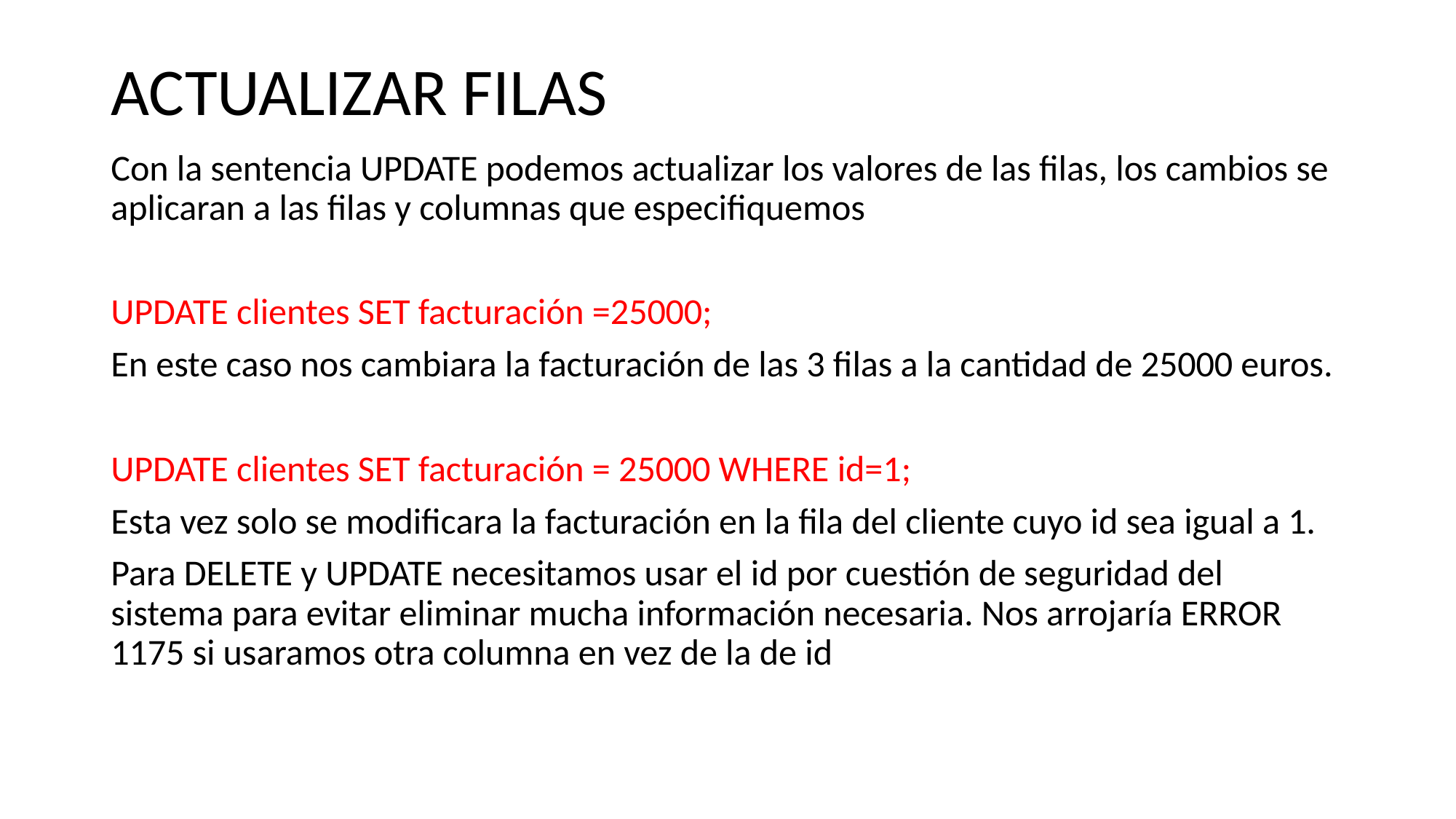

# ACTUALIZAR FILAS
Con la sentencia UPDATE podemos actualizar los valores de las filas, los cambios se aplicaran a las filas y columnas que especifiquemos

UPDATE clientes SET facturación =25000;
En este caso nos cambiara la facturación de las 3 filas a la cantidad de 25000 euros.

UPDATE clientes SET facturación = 25000 WHERE id=1;
Esta vez solo se modificara la facturación en la fila del cliente cuyo id sea igual a 1.
Para DELETE y UPDATE necesitamos usar el id por cuestión de seguridad del sistema para evitar eliminar mucha información necesaria. Nos arrojaría ERROR 1175 si usaramos otra columna en vez de la de id